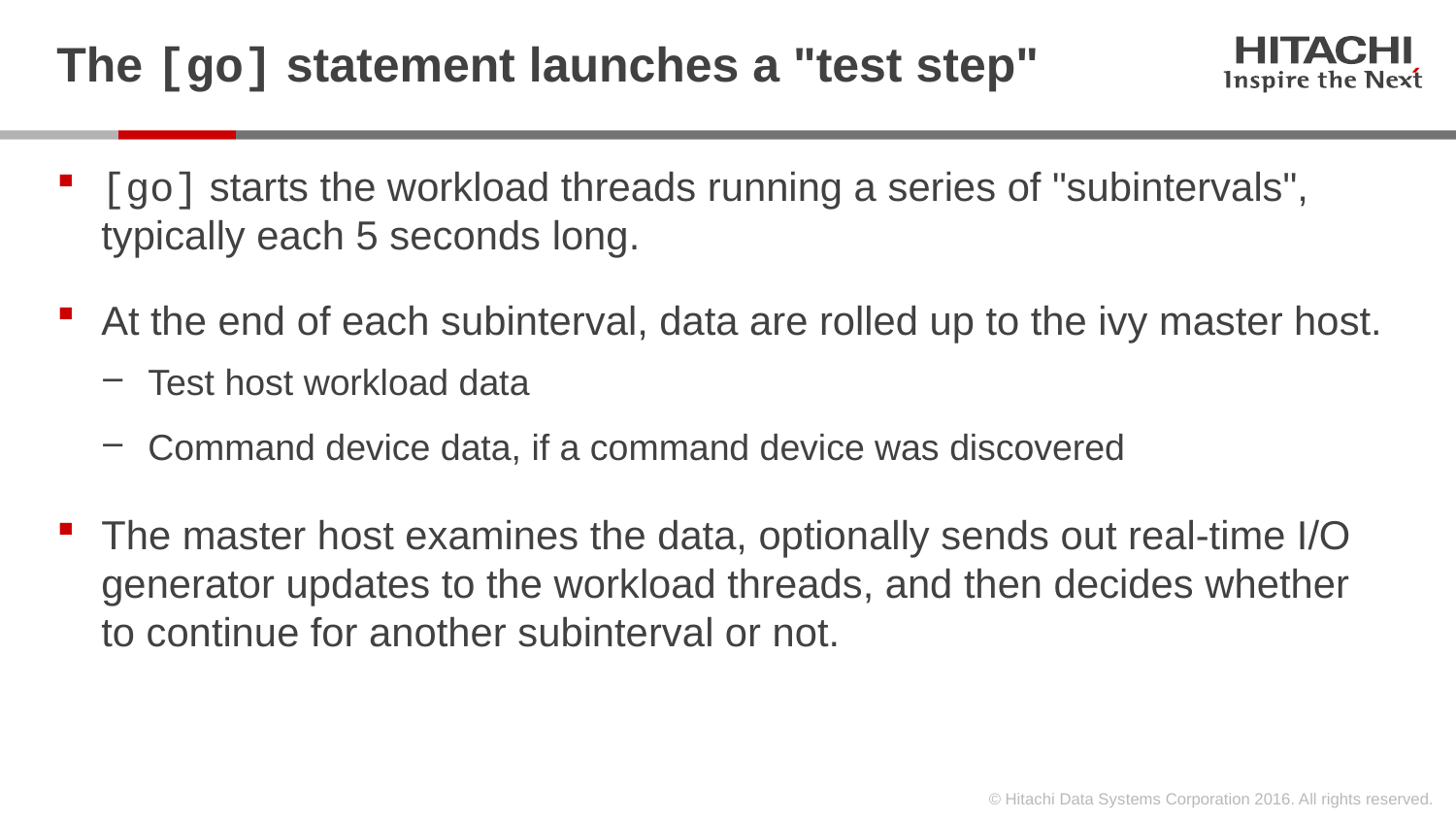

# The [go] statement launches a "test step"
[go] starts the workload threads running a series of "subintervals", typically each 5 seconds long.
At the end of each subinterval, data are rolled up to the ivy master host.
Test host workload data
Command device data, if a command device was discovered
The master host examines the data, optionally sends out real-time I/O generator updates to the workload threads, and then decides whether to continue for another subinterval or not.